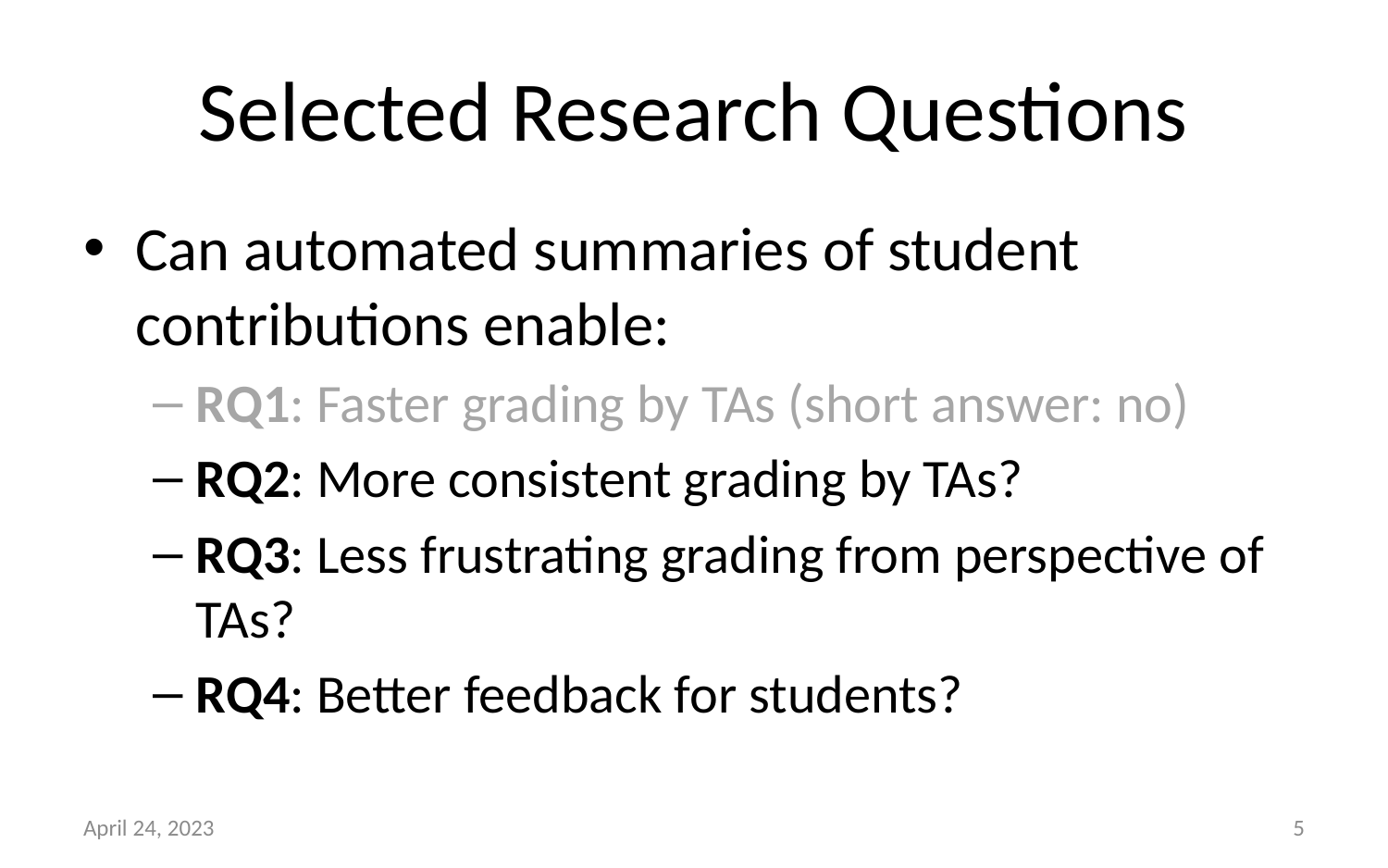

# Selected Research Questions
Can automated summaries of student contributions enable:
RQ1: Faster grading by TAs (short answer: no)
RQ2: More consistent grading by TAs?
RQ3: Less frustrating grading from perspective of TAs?
RQ4: Better feedback for students?
April 24, 2023
5